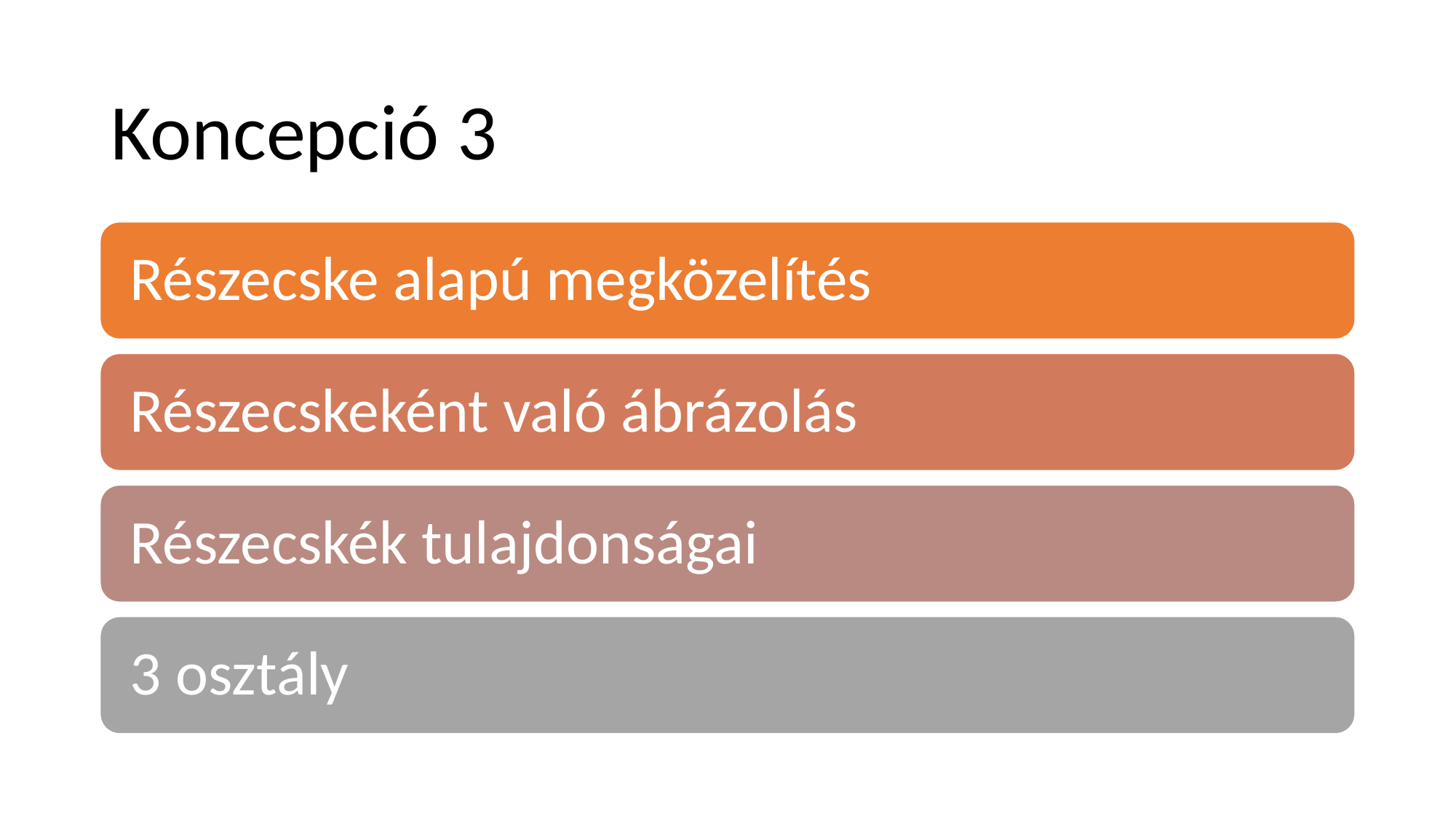

# Koncepció 3
Részecske alapú megközelítés
Részecskeként való ábrázolás
Részecskék tulajdonságai
3 osztály